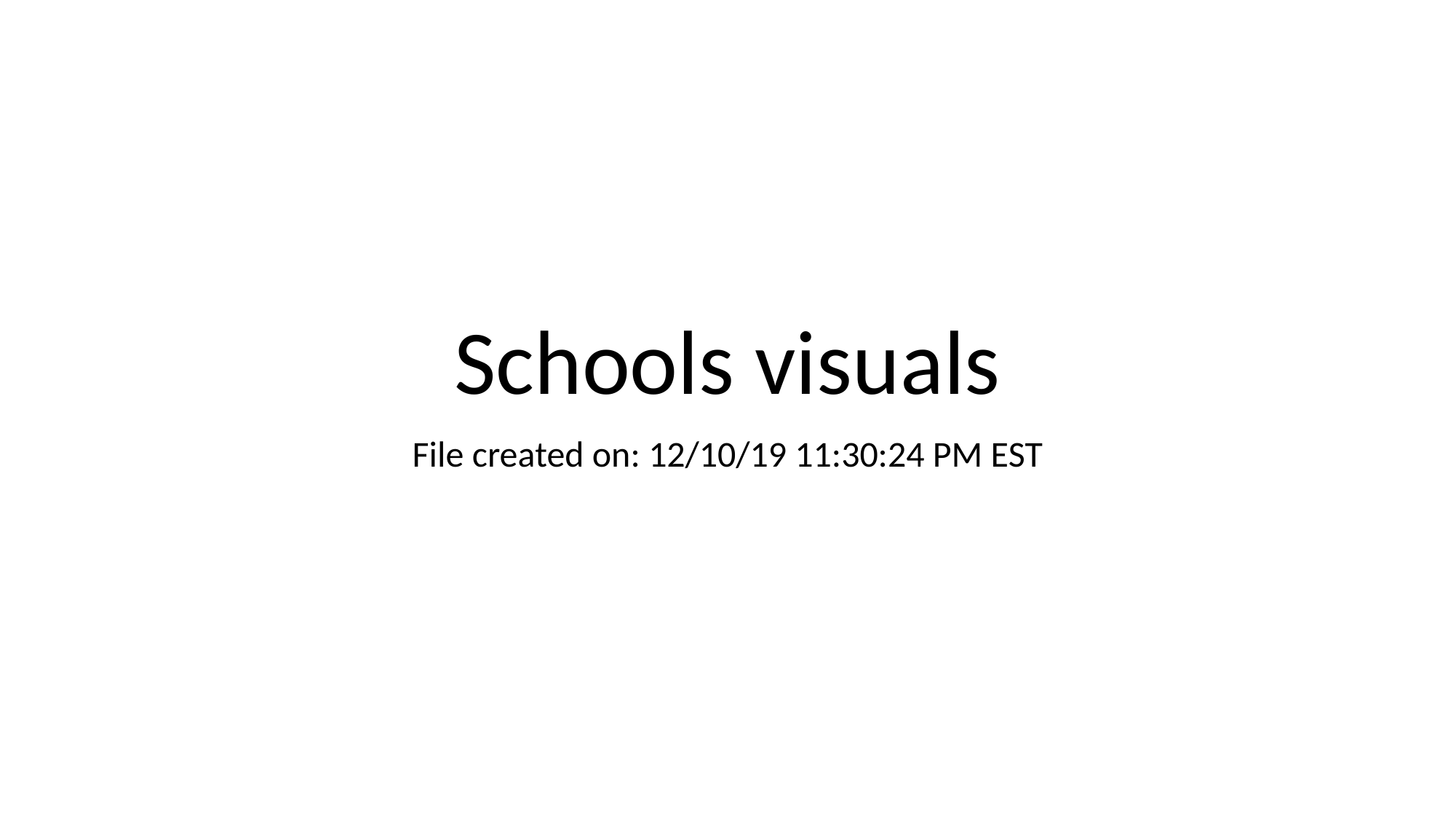

# Schools visuals
File created on: 12/10/19 11:30:24 PM EST